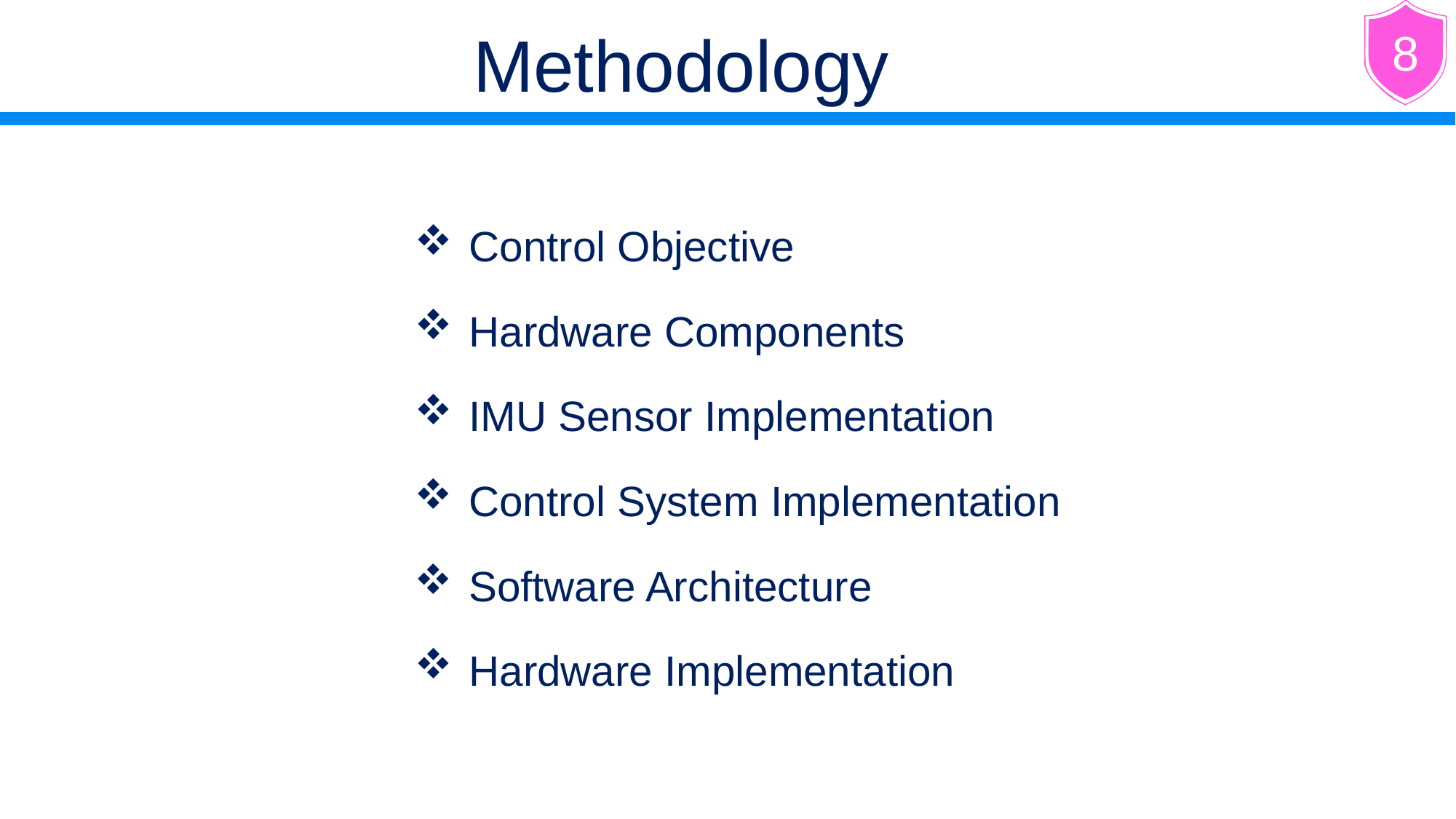

Methodology
8

Control Objective
Hardware Components
IMU Sensor Implementation
Control System Implementation
Software Architecture
Hardware Implementation